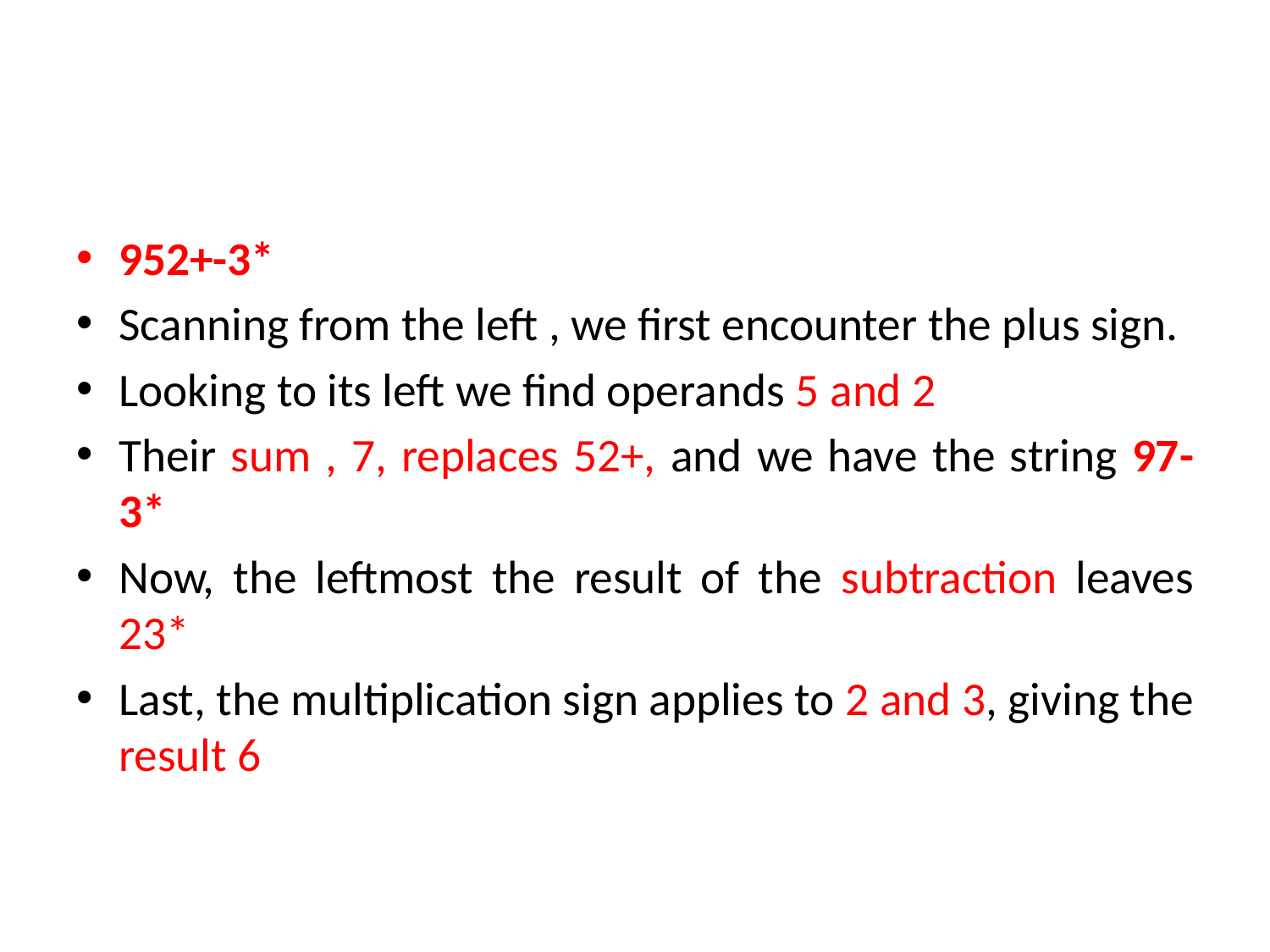

952+-3*
Scanning from the left , we first encounter the plus sign.
Looking to its left we find operands 5 and 2
Their sum , 7, replaces 52+, and we have the string 97-3*
Now, the leftmost the result of the subtraction leaves 23*
Last, the multiplication sign applies to 2 and 3, giving the result 6